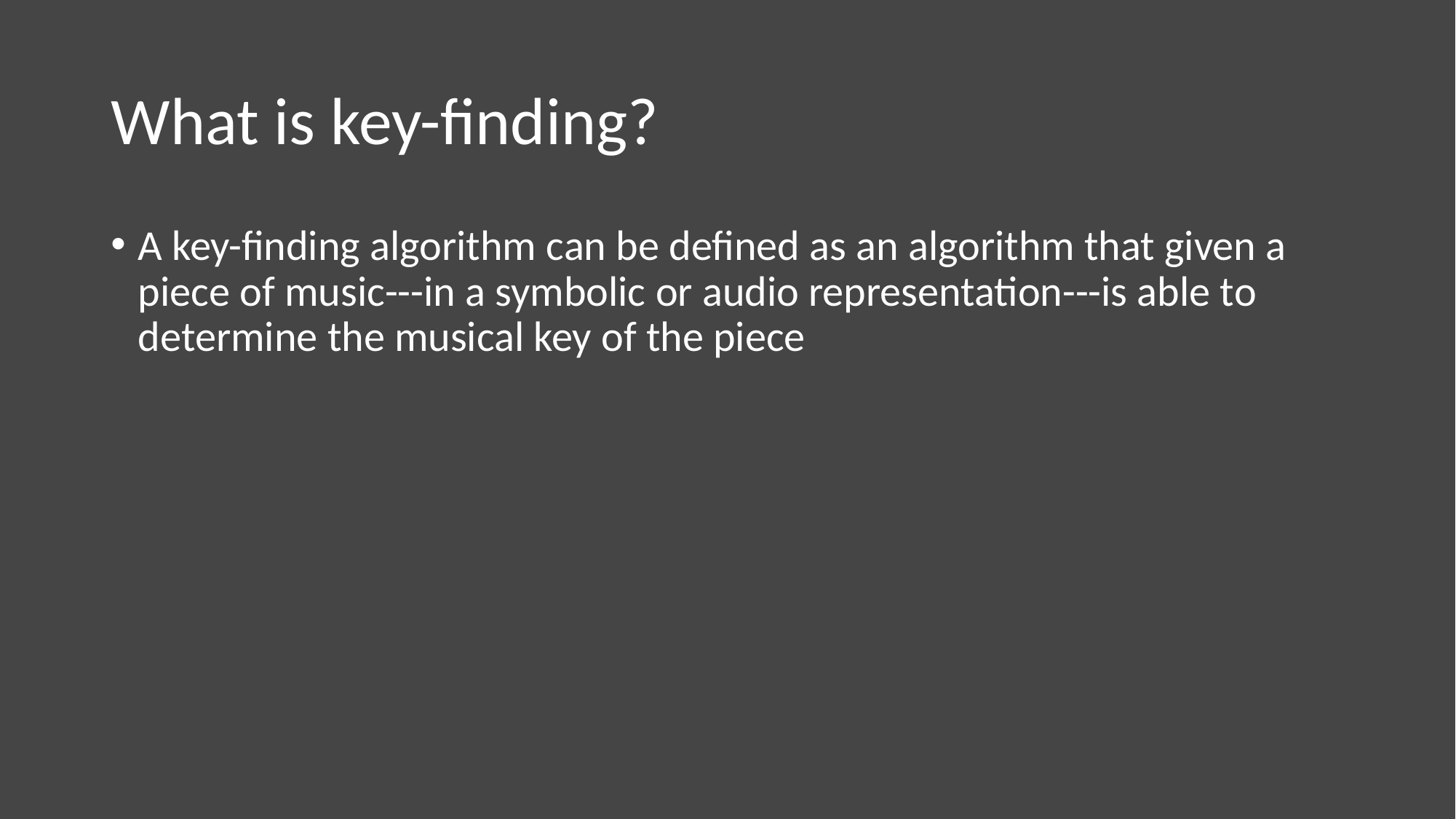

# What is key-finding?
A key-finding algorithm can be defined as an algorithm that given a piece of music---in a symbolic or audio representation---is able to determine the musical key of the piece